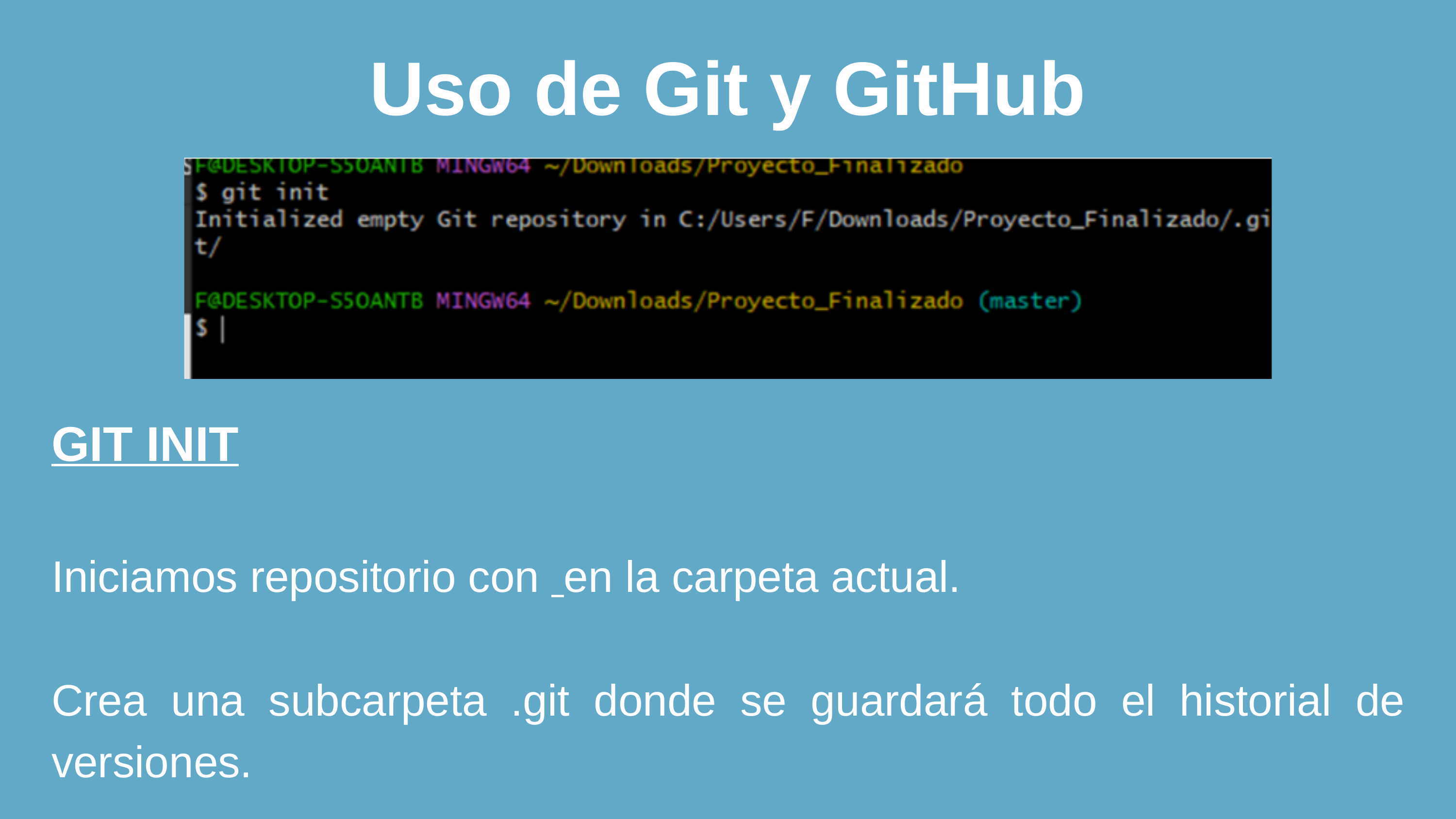

Uso de Git y GitHub

GIT INIT

Iniciamos repositorio con  en la carpeta actual.

Crea una subcarpeta .git donde se guardará todo el historial de versiones.